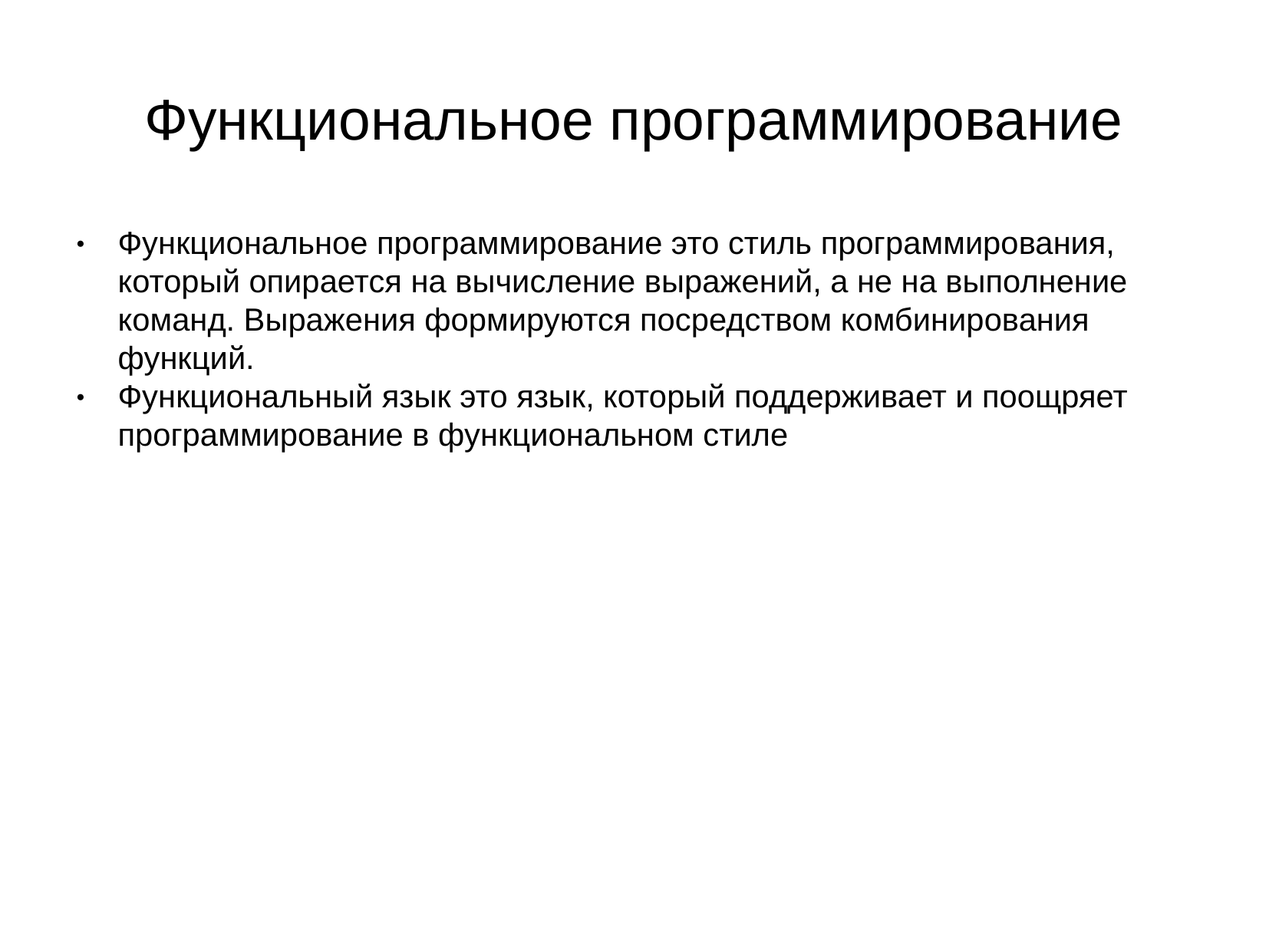

Функциональное программирование
Функциональное программирование это стиль программирования, который опирается на вычисление выражений, а не на выполнение команд. Выражения формируются посредством комбинирования функций.
Функциональный язык это язык, который поддерживает и поощряет программирование в функциональном стиле